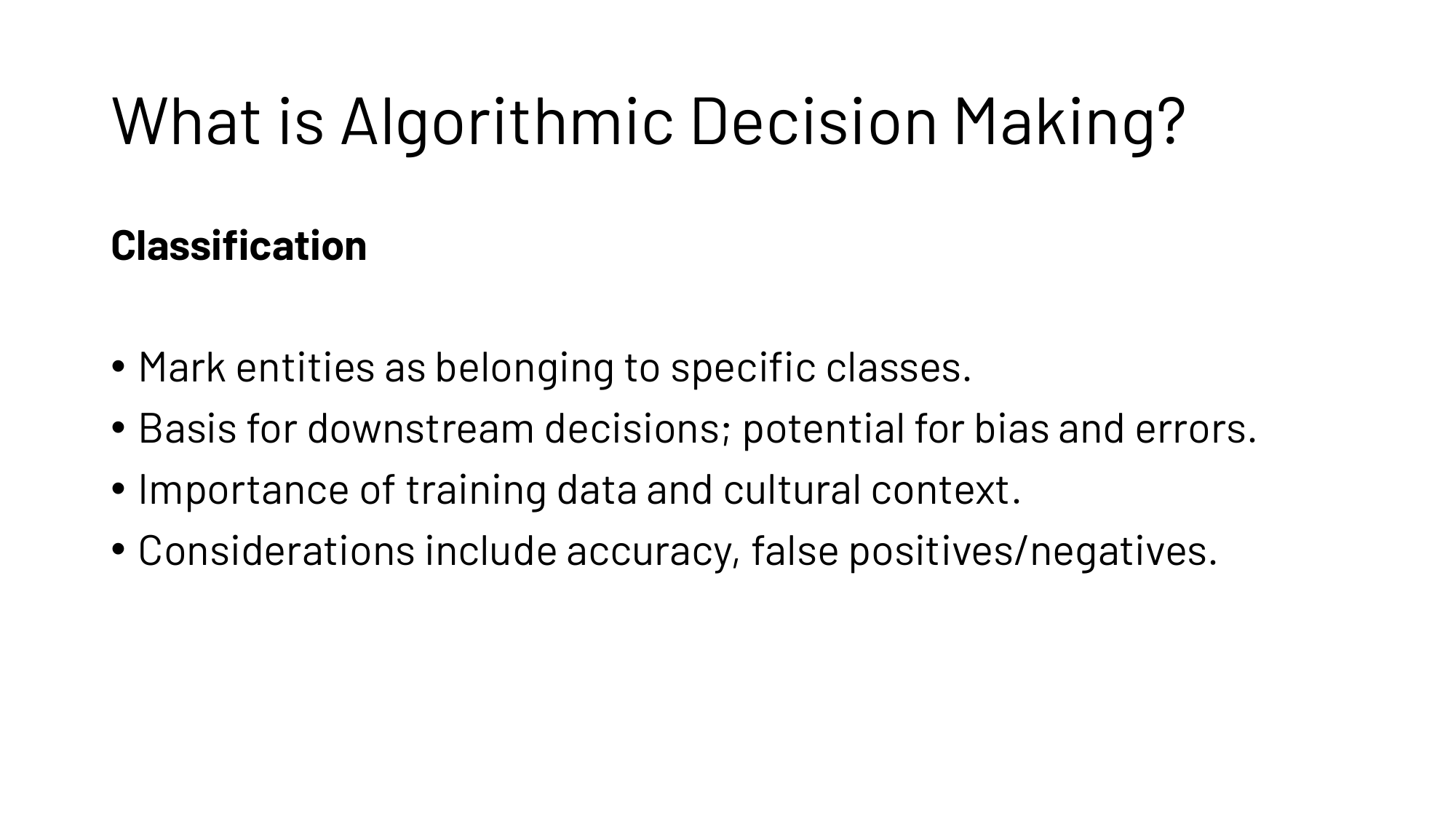

# What is Algorithmic Decision Making?
Classification

Mark entities as belonging to specific classes.
Basis for downstream decisions; potential for bias and errors.
Importance of training data and cultural context.
Considerations include accuracy, false positives/negatives.